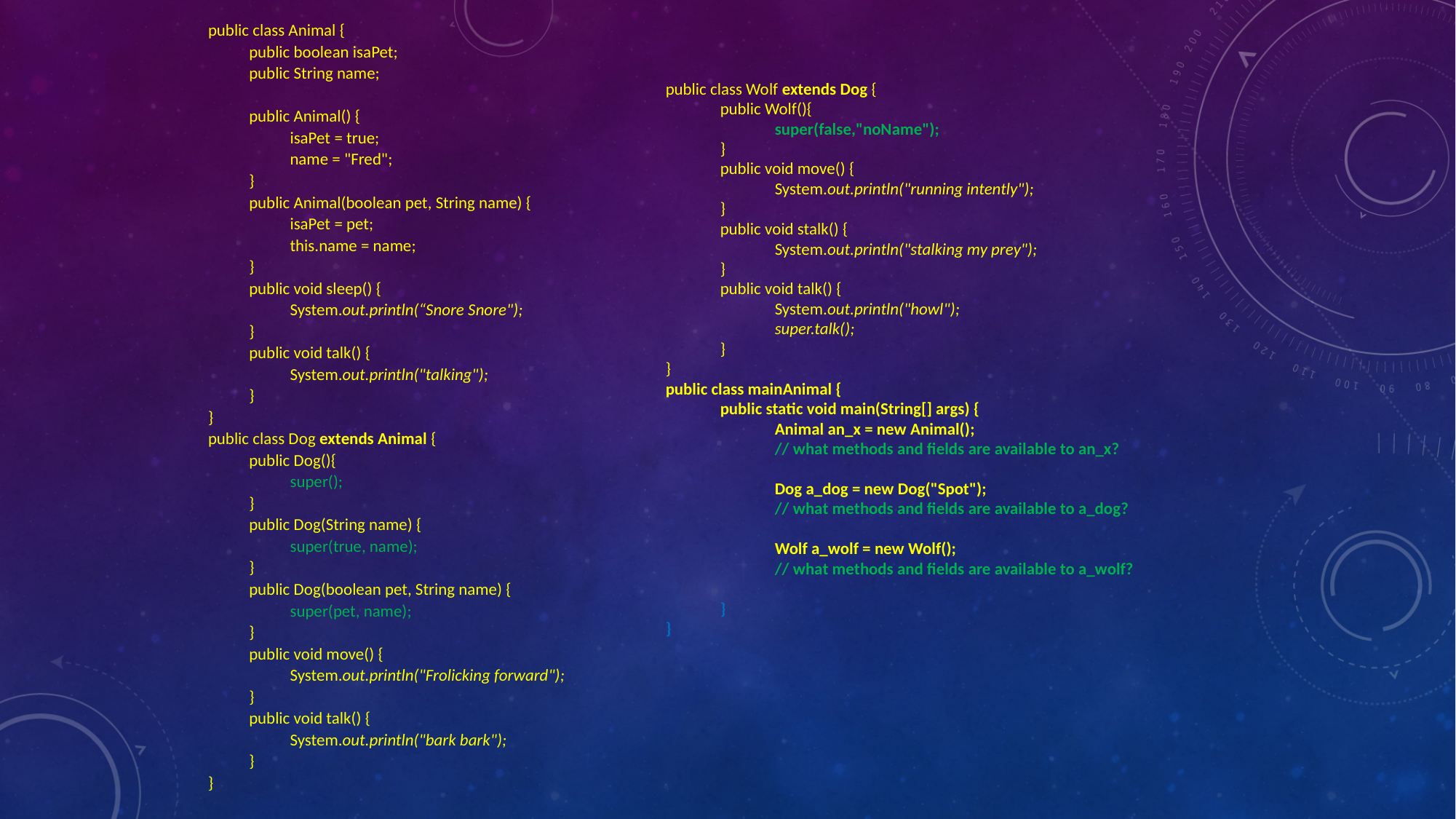

public class Animal {
public boolean isaPet;
public String name;

public Animal() {
isaPet = true;
name = "Fred";
}
public Animal(boolean pet, String name) {
isaPet = pet;
this.name = name;
}
public void sleep() {
System.out.println(“Snore Snore");
}
public void talk() {
System.out.println("talking");
}
}
public class Dog extends Animal {
public Dog(){
super();
}
public Dog(String name) {
super(true, name);
}
public Dog(boolean pet, String name) {
super(pet, name);
}
public void move() {
System.out.println("Frolicking forward");
}
public void talk() {
System.out.println("bark bark");
}
}
public class Wolf extends Dog {
public Wolf(){
super(false,"noName");
}
public void move() {
System.out.println("running intently");
}
public void stalk() {
System.out.println("stalking my prey");
}
public void talk() {
System.out.println("howl");
super.talk();
}
}
public class mainAnimal {
public static void main(String[] args) {
Animal an_x = new Animal();
// what methods and fields are available to an_x?

Dog a_dog = new Dog("Spot");
// what methods and fields are available to a_dog?

Wolf a_wolf = new Wolf();
// what methods and fields are available to a_wolf?

}
}